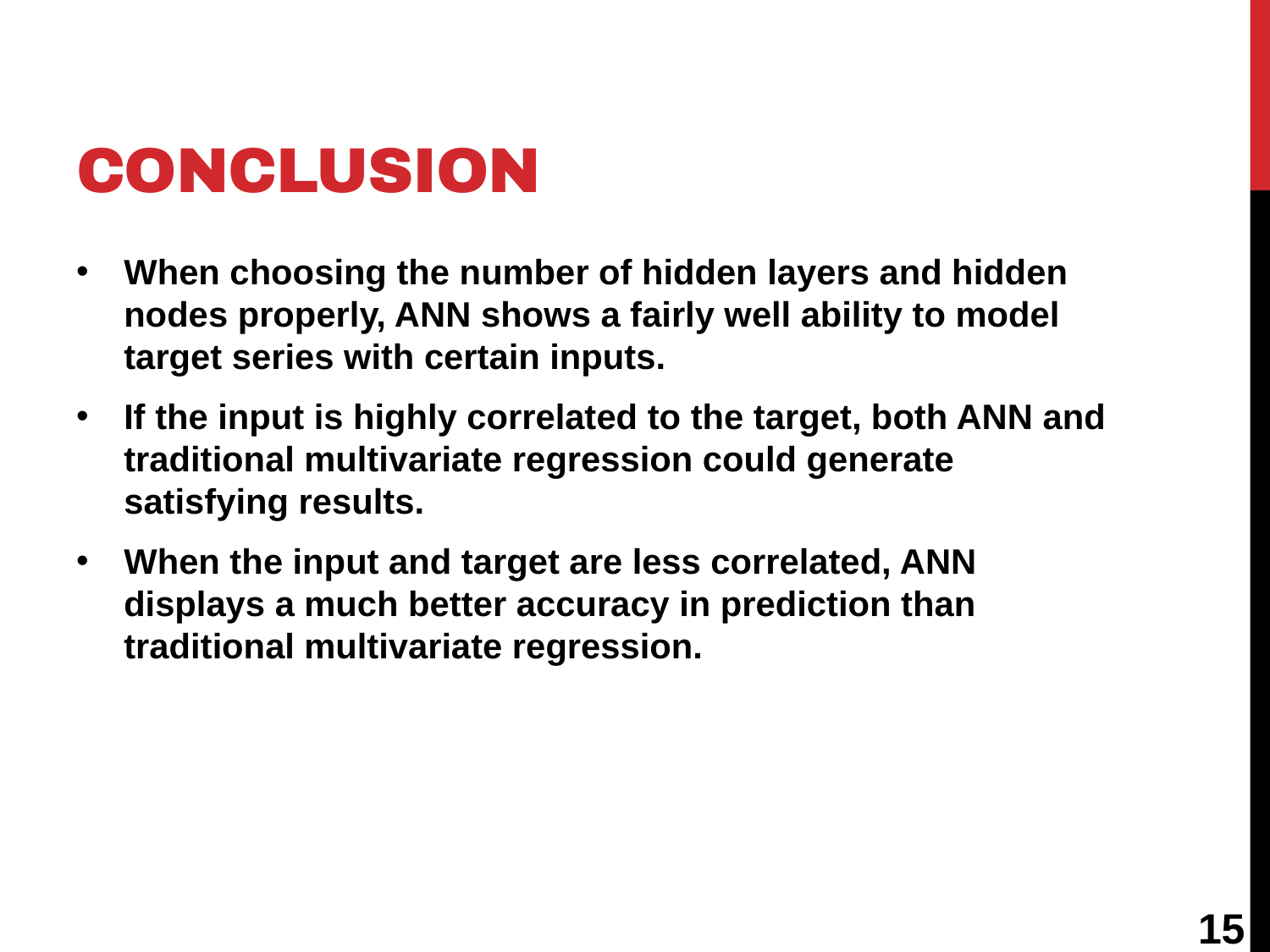

# Conclusion
When choosing the number of hidden layers and hidden nodes properly, ANN shows a fairly well ability to model target series with certain inputs.
If the input is highly correlated to the target, both ANN and traditional multivariate regression could generate satisfying results.
When the input and target are less correlated, ANN displays a much better accuracy in prediction than traditional multivariate regression.
15